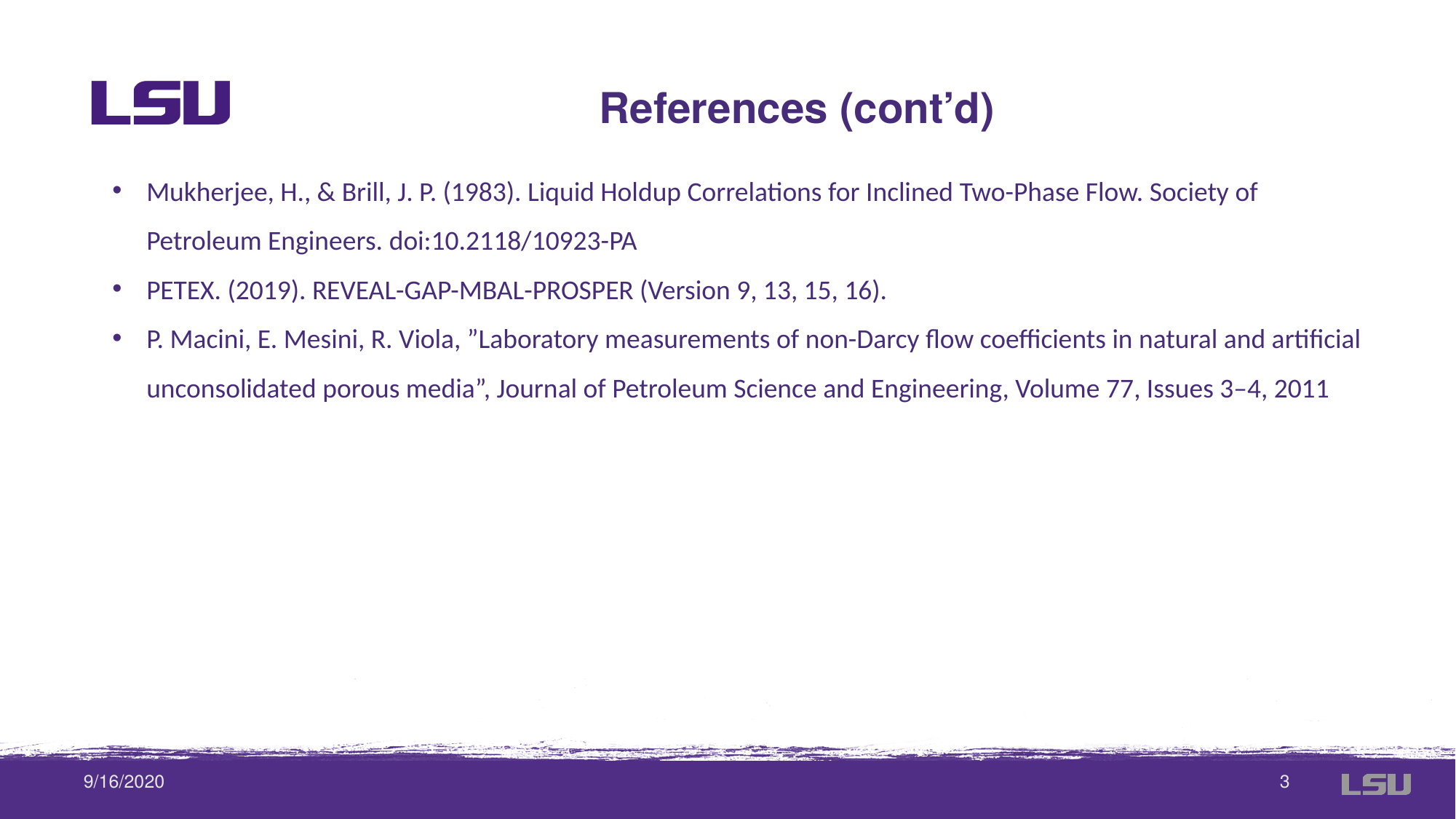

References (cont’d)
Mukherjee, H., & Brill, J. P. (1983). Liquid Holdup Correlations for Inclined Two-Phase Flow. Society of Petroleum Engineers. doi:10.2118/10923-PA
PETEX. (2019). REVEAL-GAP-MBAL-PROSPER (Version 9, 13, 15, 16).
P. Macini, E. Mesini, R. Viola, ”Laboratory measurements of non-Darcy flow coefficients in natural and artificial unconsolidated porous media”, Journal of Petroleum Science and Engineering, Volume 77, Issues 3–4, 2011

9/16/2020
3